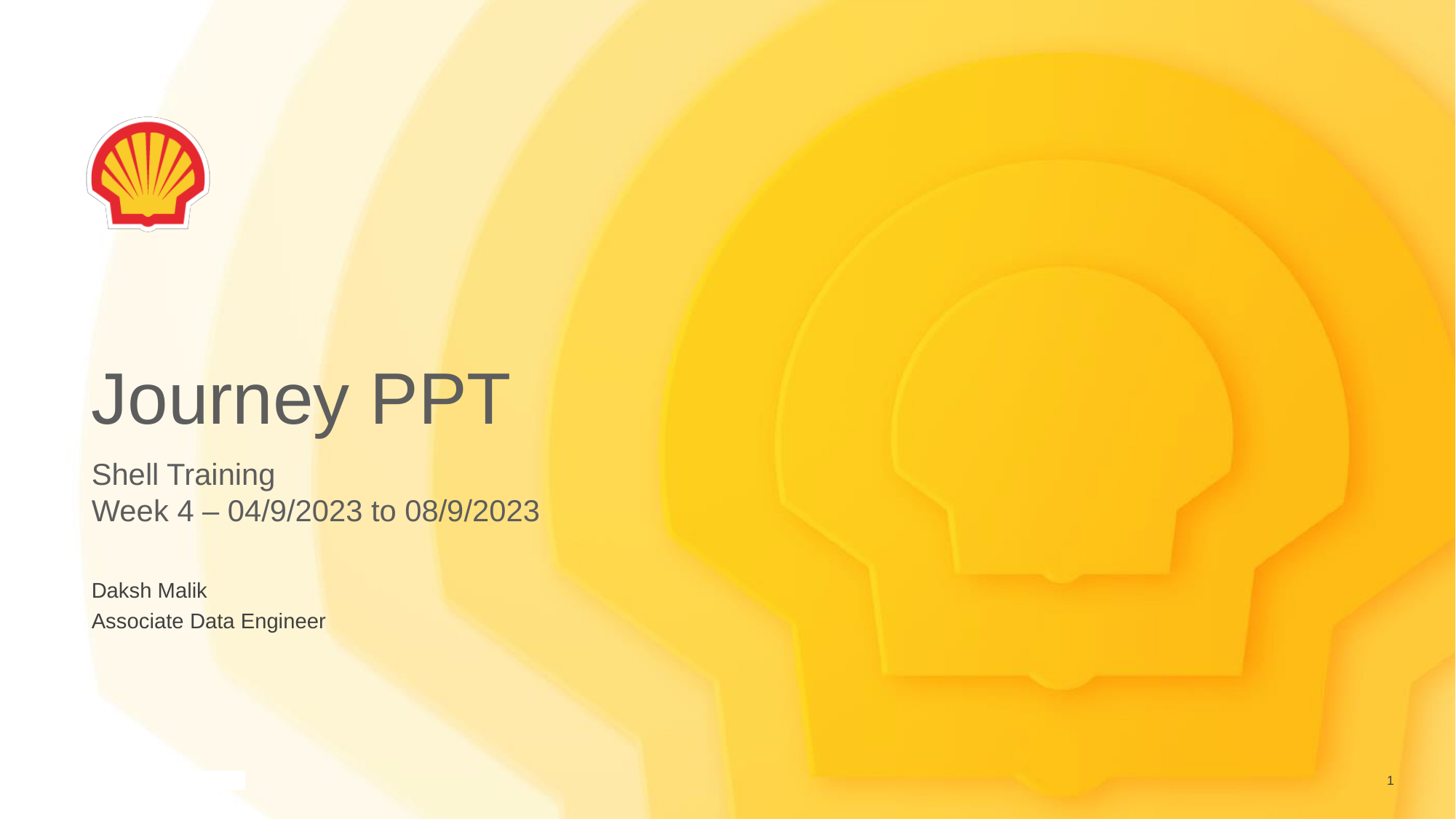

# Journey PPT
Shell Training
Week 4 – 04/9/2023 to 08/9/2023
Daksh Malik
Associate Data Engineer

1